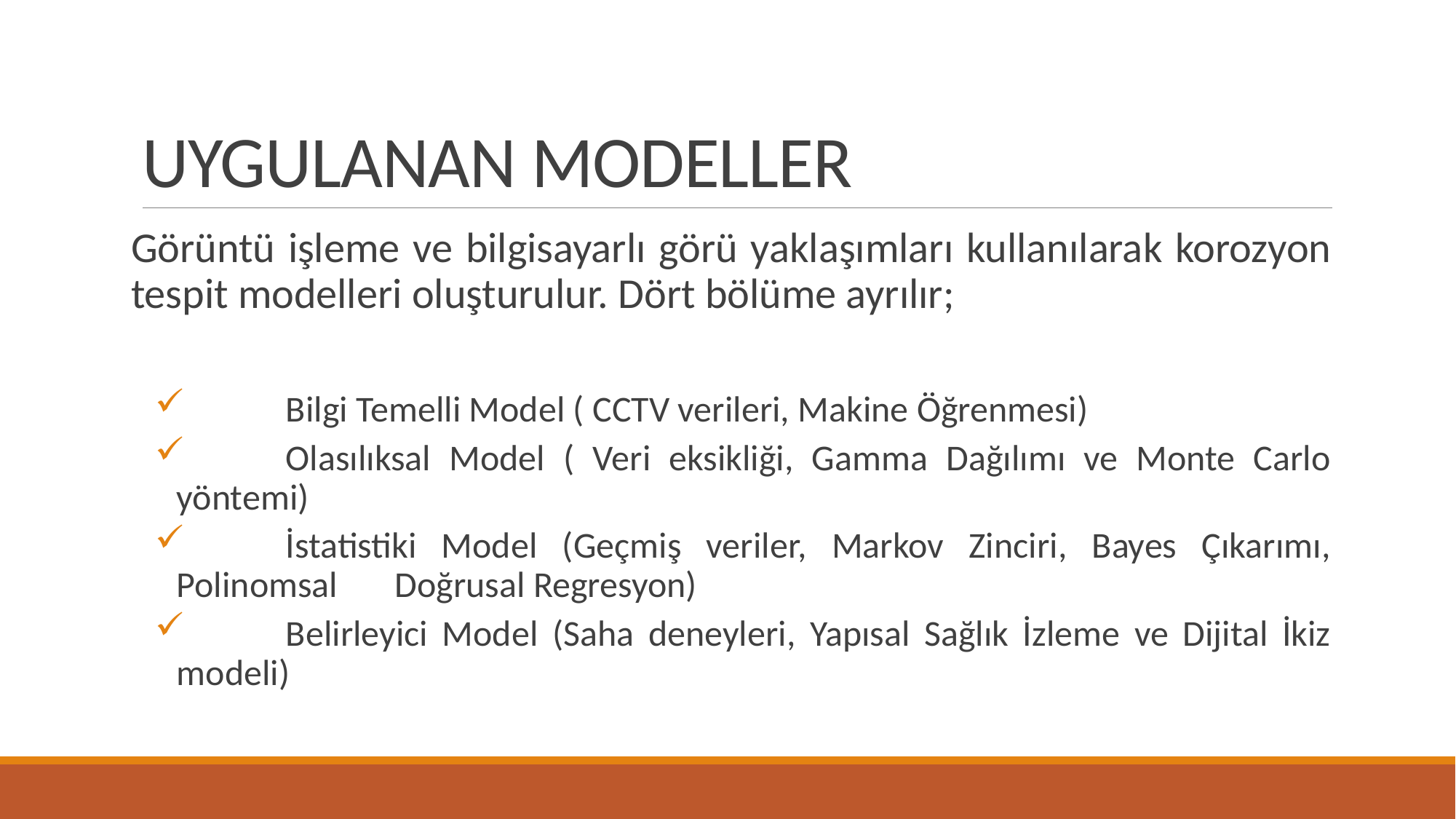

# UYGULANAN MODELLER
Görüntü işleme ve bilgisayarlı görü yaklaşımları kullanılarak korozyon tespit modelleri oluşturulur. Dört bölüme ayrılır;

	Bilgi Temelli Model ( CCTV verileri, Makine Öğrenmesi)
	Olasılıksal Model ( Veri eksikliği, Gamma Dağılımı ve Monte Carlo yöntemi)
	İstatistiki Model (Geçmiş veriler, Markov Zinciri, Bayes Çıkarımı, Polinomsal   	Doğrusal Regresyon)
	Belirleyici Model (Saha deneyleri, Yapısal Sağlık İzleme ve Dijital İkiz modeli)